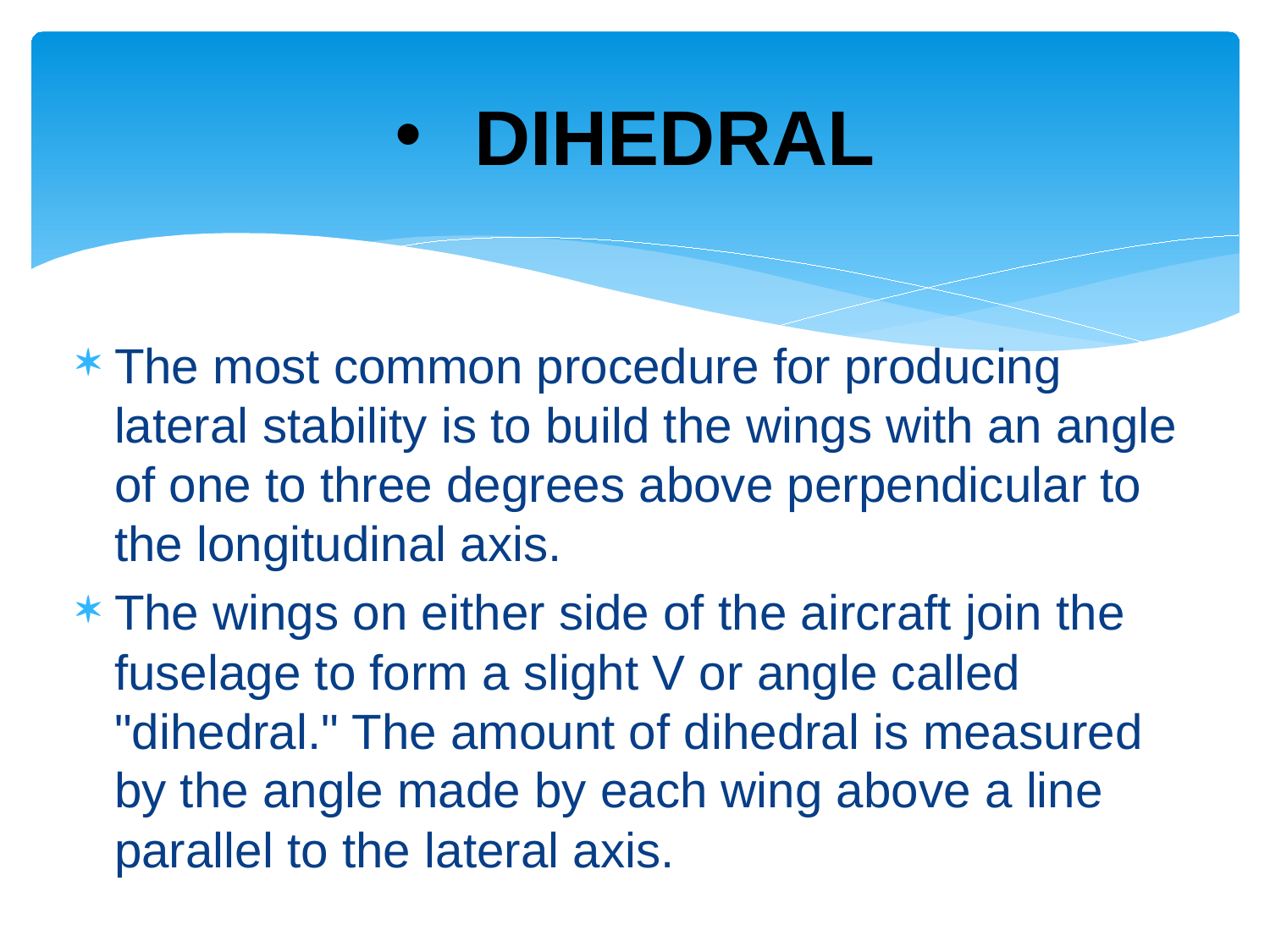

# DIHEDRAL
The most common procedure for producing lateral stability is to build the wings with an angle of one to three degrees above perpendicular to the longitudinal axis.
The wings on either side of the aircraft join the fuselage to form a slight V or angle called "dihedral." The amount of dihedral is measured by the angle made by each wing above a line parallel to the lateral axis.